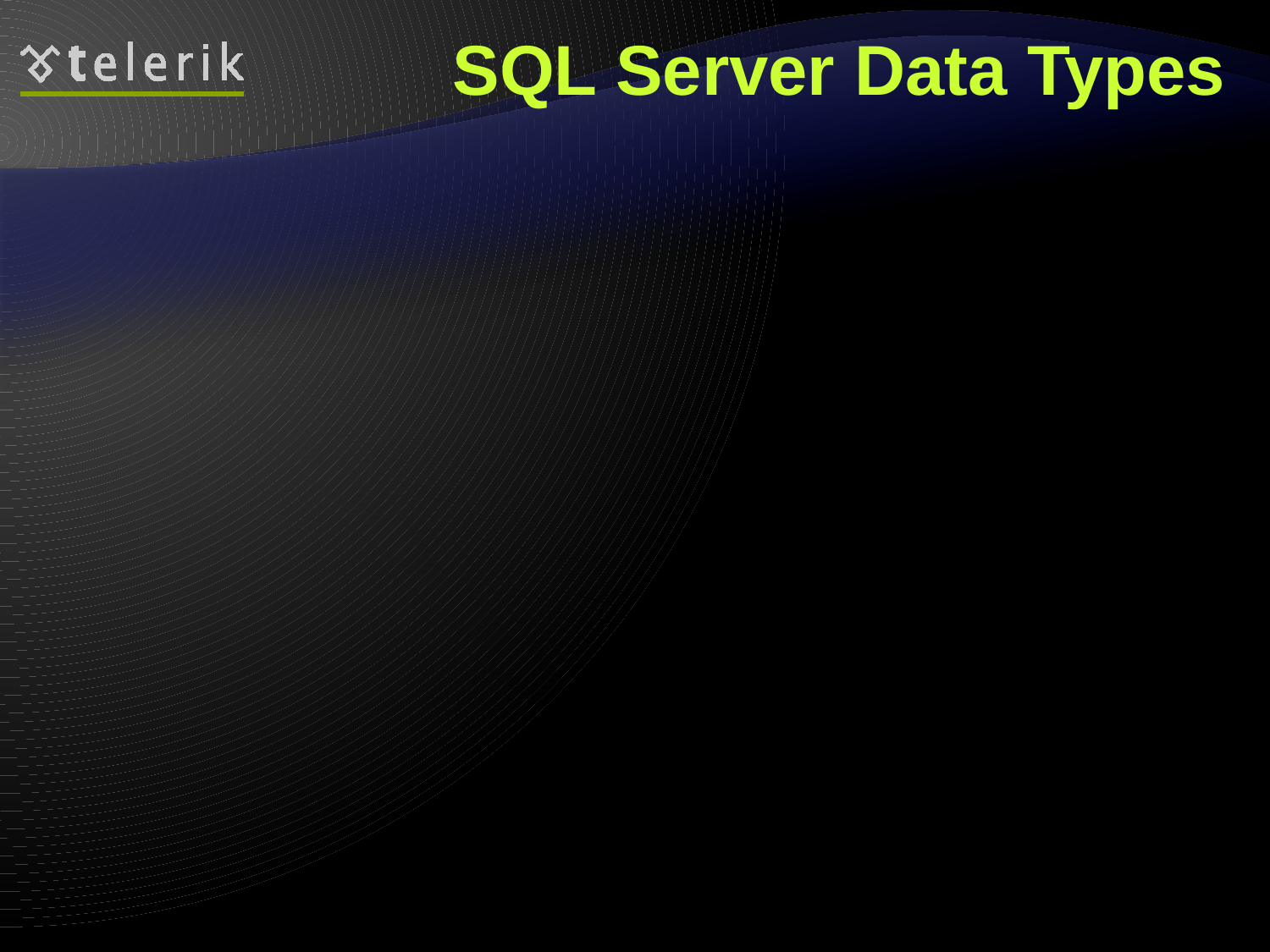

# SQL Server Data Types
Integral – bigint, int, smallint, bit, ...
Floating-point – float, real
Fixed-point numbers – money, decimal(<precision>, <scale>)
char(size) – fixed length string
nchar(size) – Unicode fixed length string
varchar(size) – string of variable length up to given size (locale specific)
nvarchar(size) – Unicode string of variable length up to given size